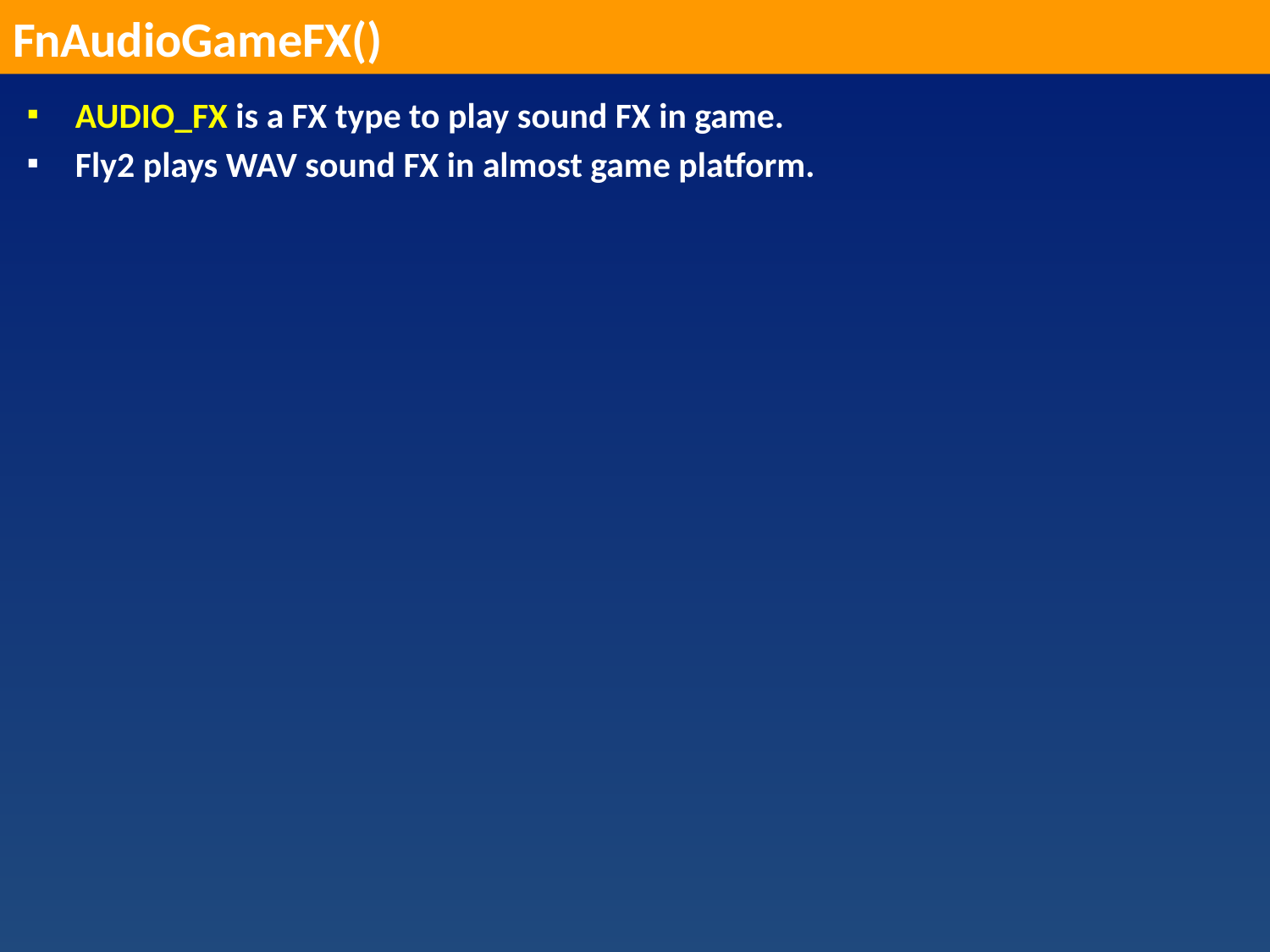

FnAudioGameFX()
AUDIO_FX is a FX type to play sound FX in game.
Fly2 plays WAV sound FX in almost game platform.